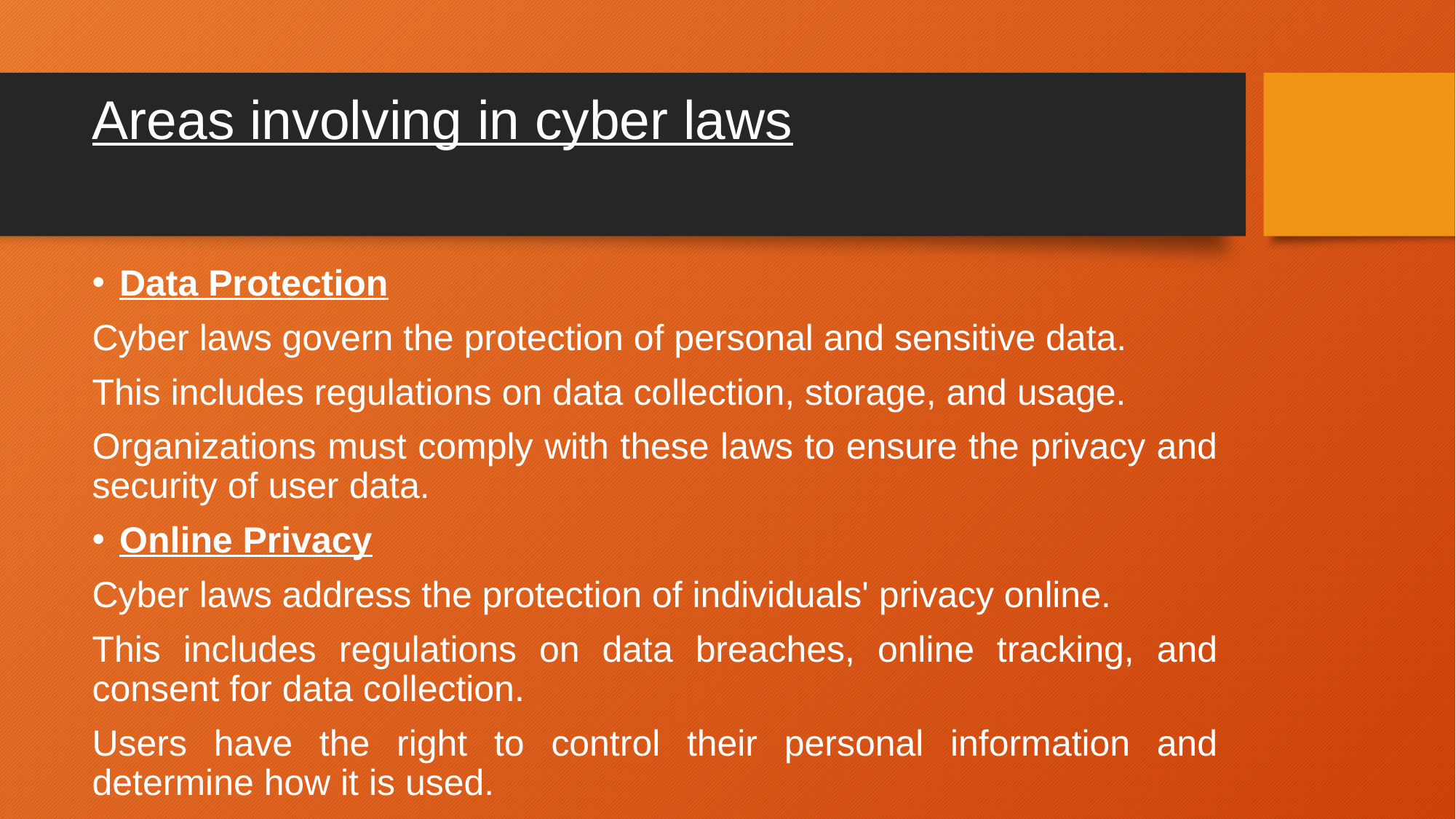

# Areas involving in cyber laws
Data Protection
Cyber laws govern the protection of personal and sensitive data.
This includes regulations on data collection, storage, and usage.
Organizations must comply with these laws to ensure the privacy and security of user data.
Online Privacy
Cyber laws address the protection of individuals' privacy online.
This includes regulations on data breaches, online tracking, and consent for data collection.
Users have the right to control their personal information and determine how it is used.